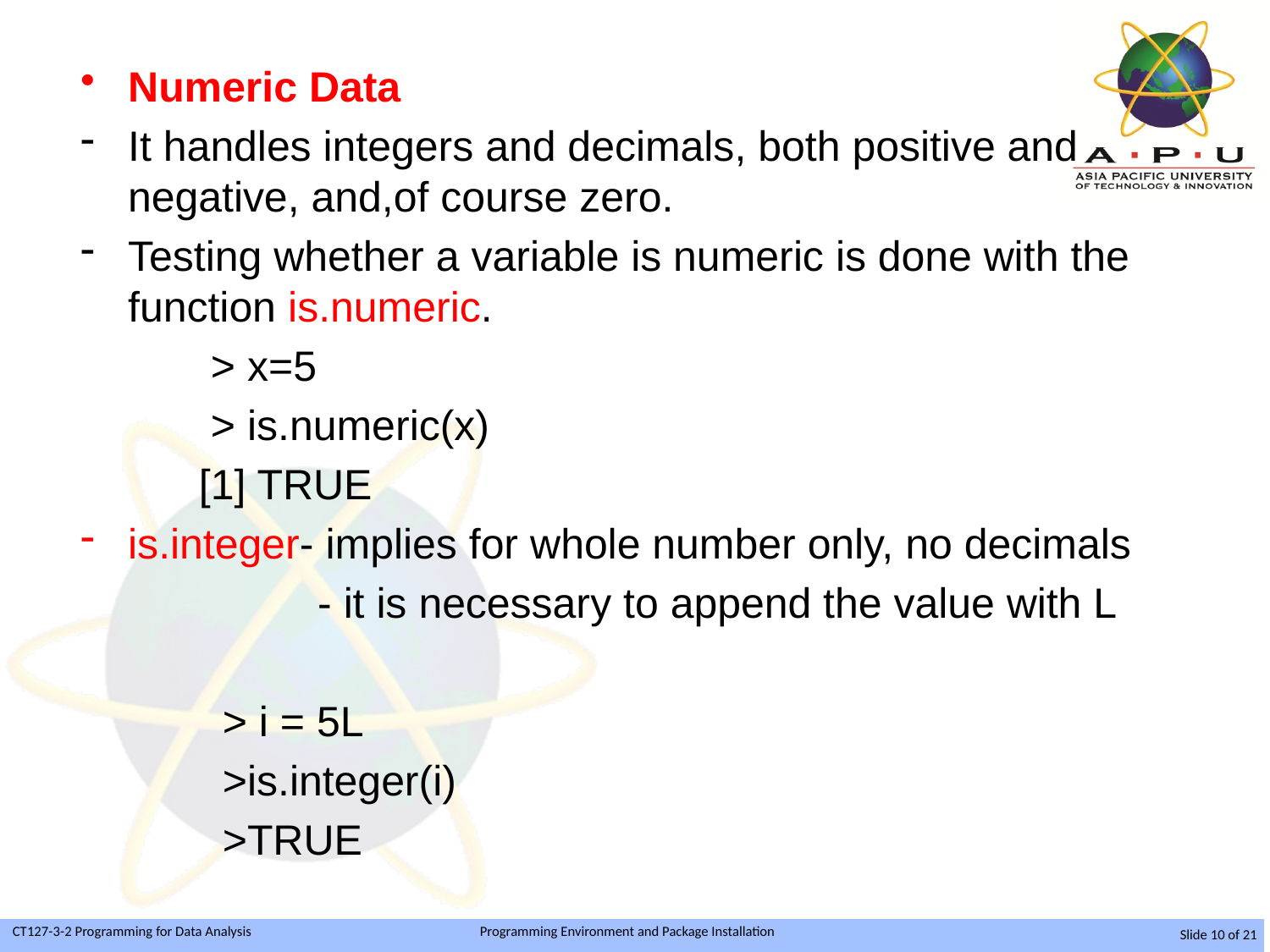

Numeric Data
It handles integers and decimals, both positive and negative, and,of course zero.
Testing whether a variable is numeric is done with the function is.numeric.
           > x=5
           > is.numeric(x)
          [1] TRUE
is.integer- implies for whole number only, no decimals
                    - it is necessary to append the value with L

            > i = 5L
            >is.integer(i)
            >TRUE

Slide 10 of 21